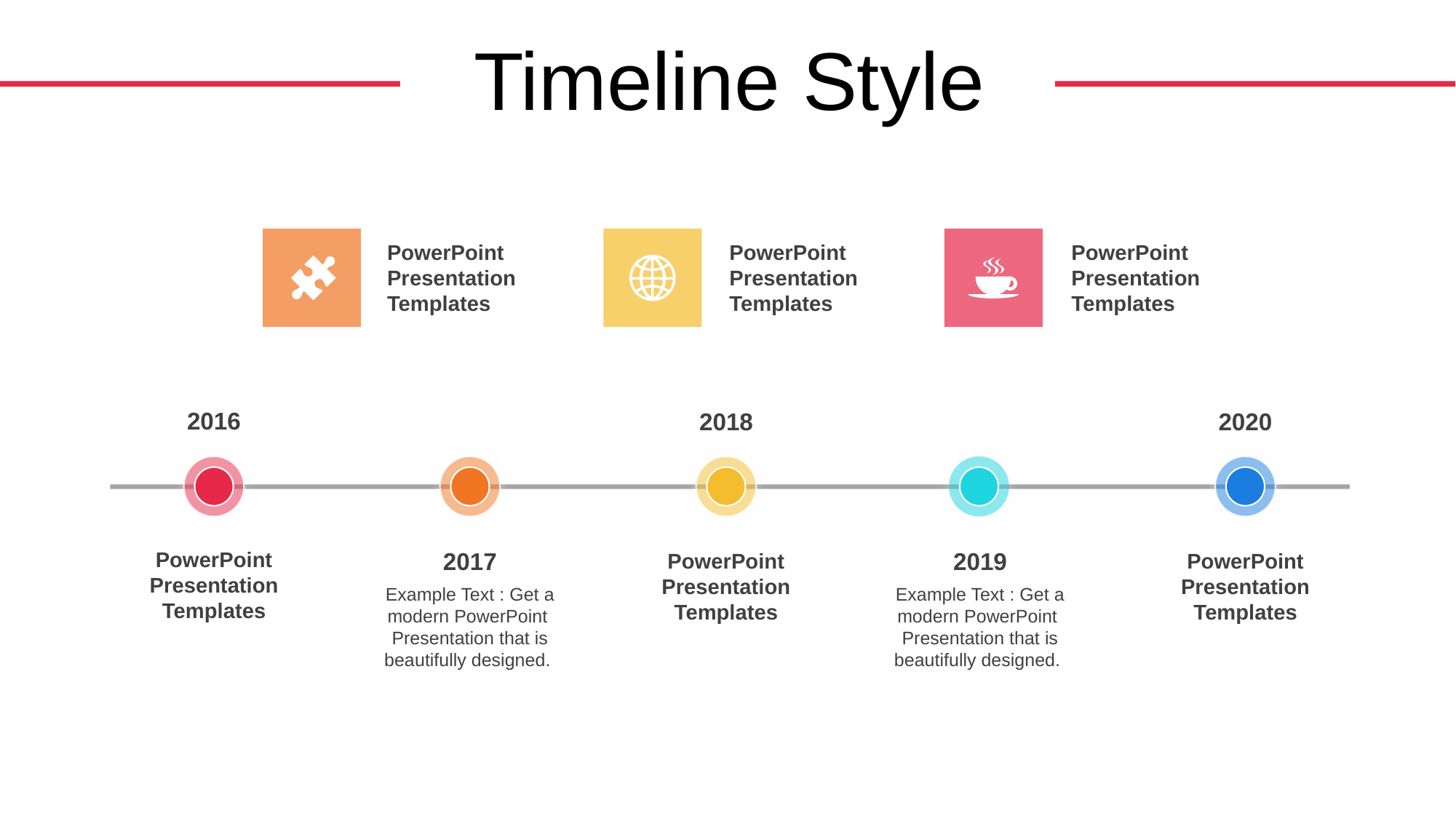

Timeline Style

PowerPoint Presentation Templates
PowerPoint Presentation Templates
PowerPoint Presentation Templates

2016
2018
2020

2017
2019
PowerPoint Presentation Templates
PowerPoint Presentation Templates
PowerPoint Presentation Templates
Example Text : Get a modern PowerPoint  Presentation that is beautifully designed.
Example Text : Get a modern PowerPoint  Presentation that is beautifully designed.